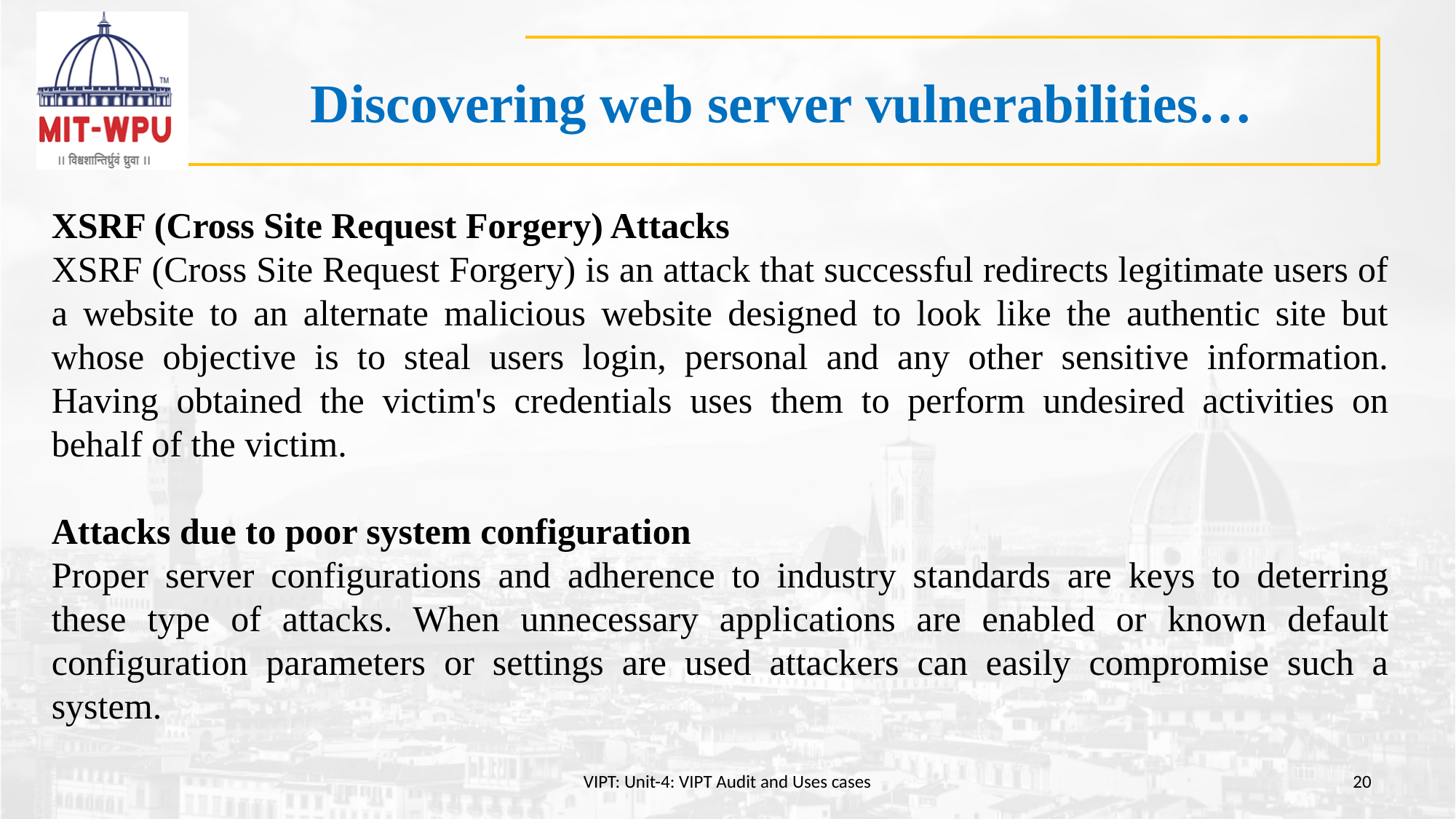

# Discovering web server vulnerabilities…

XSRF (Cross Site Request Forgery) Attacks
XSRF (Cross Site Request Forgery) is an attack that successful redirects legitimate users of a website to an alternate malicious website designed to look like the authentic site but whose objective is to steal users login, personal and any other sensitive information. Having obtained the victim's credentials uses them to perform undesired activities on behalf of the victim.

Attacks due to poor system configuration
Proper server configurations and adherence to industry standards are keys to deterring these type of attacks. When unnecessary applications are enabled or known default configuration parameters or settings are used attackers can easily compromise such a system.

VIPT: Unit-4: VIPT Audit and Uses cases
20